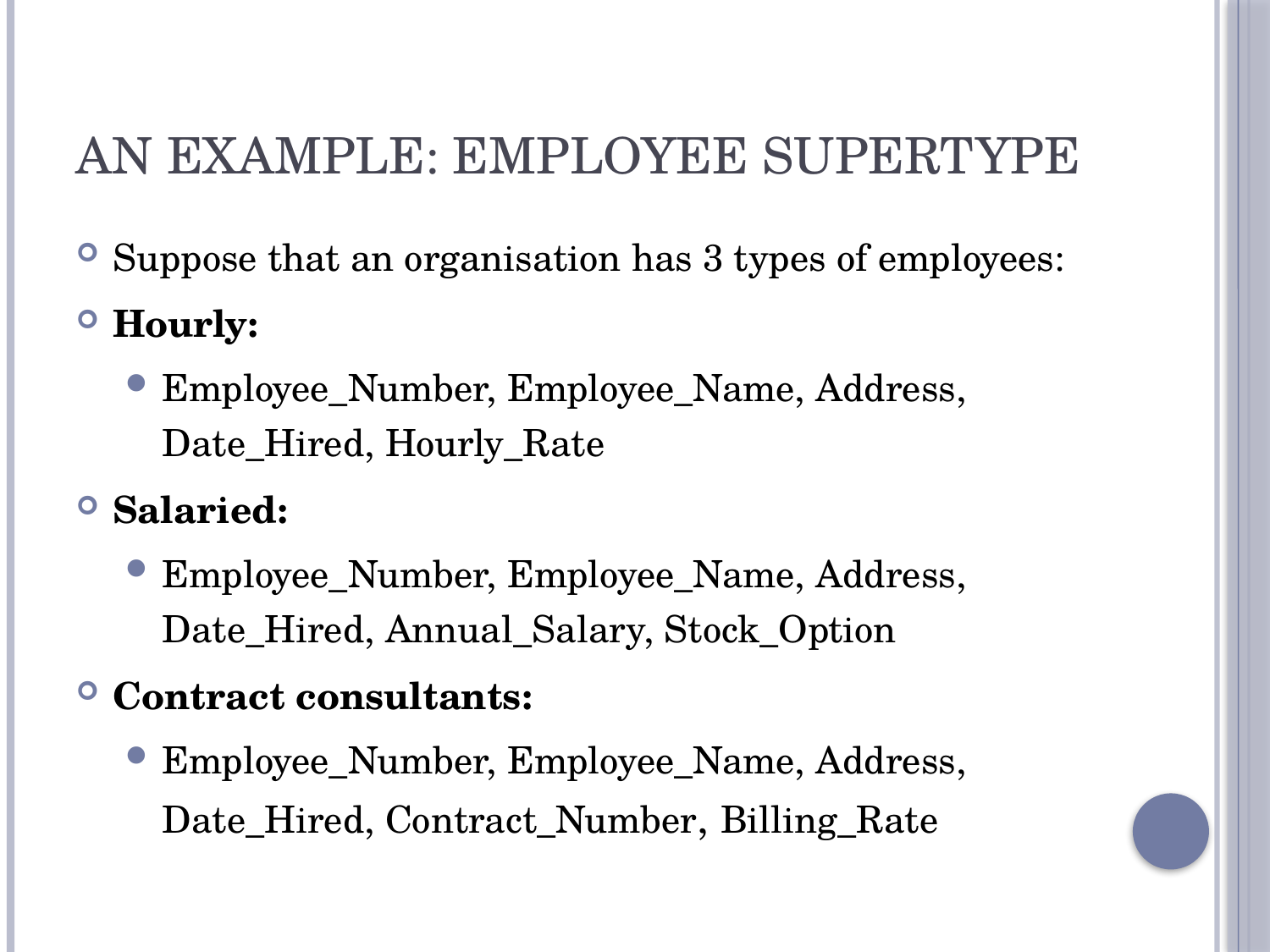

# An example: EMPLOYEE supertype
Suppose that an organisation has 3 types of employees:
Hourly:
Employee_Number, Employee_Name, Address, Date_Hired, Hourly_Rate
Salaried:
Employee_Number, Employee_Name, Address, Date_Hired, Annual_Salary, Stock_Option
Contract consultants:
Employee_Number, Employee_Name, Address, Date_Hired, Contract_Number, Billing_Rate